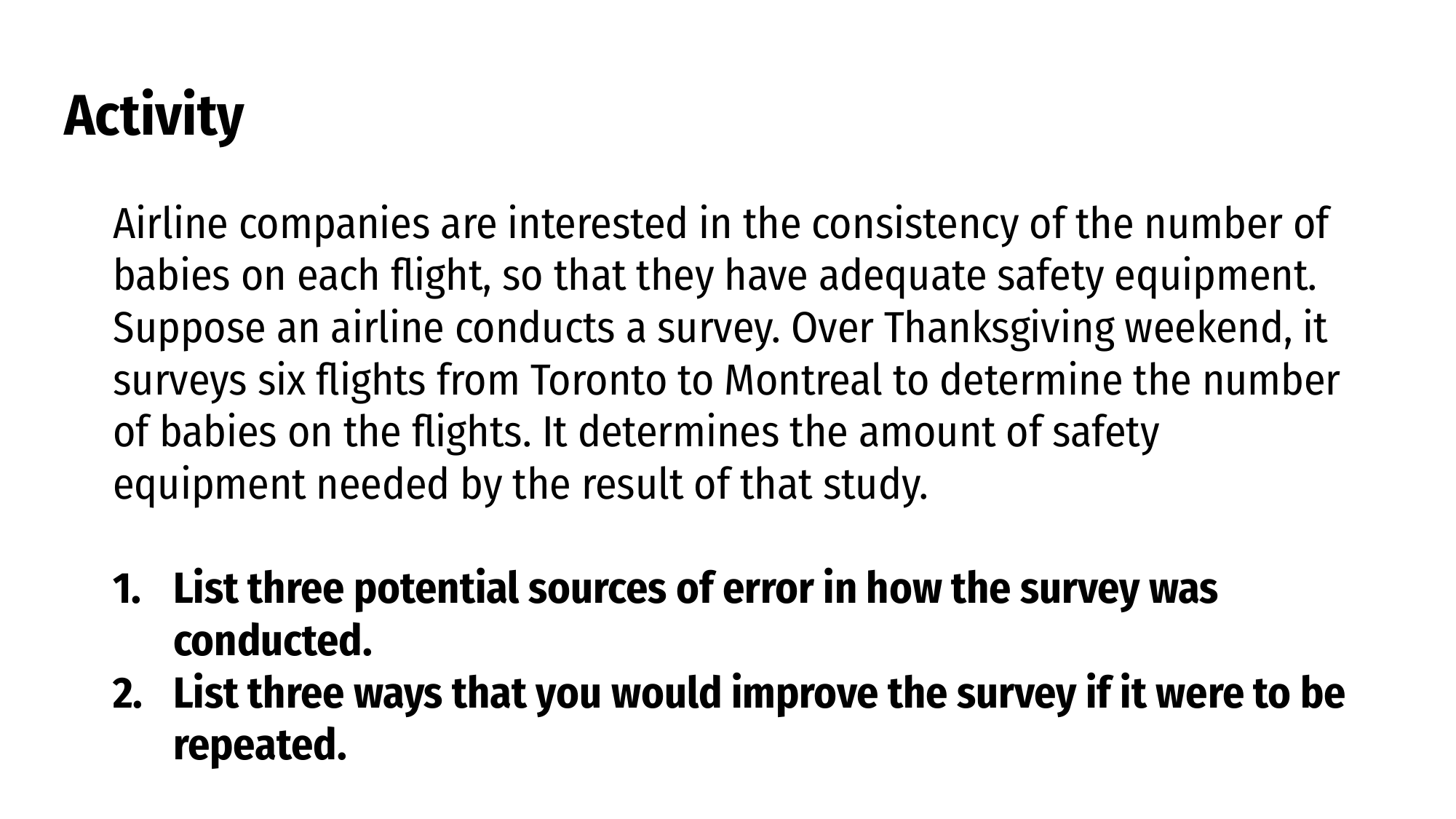

# Activity
Airline companies are interested in the consistency of the number of babies on each flight, so that they have adequate safety equipment. Suppose an airline conducts a survey. Over Thanksgiving weekend, it surveys six flights from Toronto to Montreal to determine the number of babies on the flights. It determines the amount of safety equipment needed by the result of that study.

List three potential sources of error in how the survey was conducted.
List three ways that you would improve the survey if it were to be repeated.